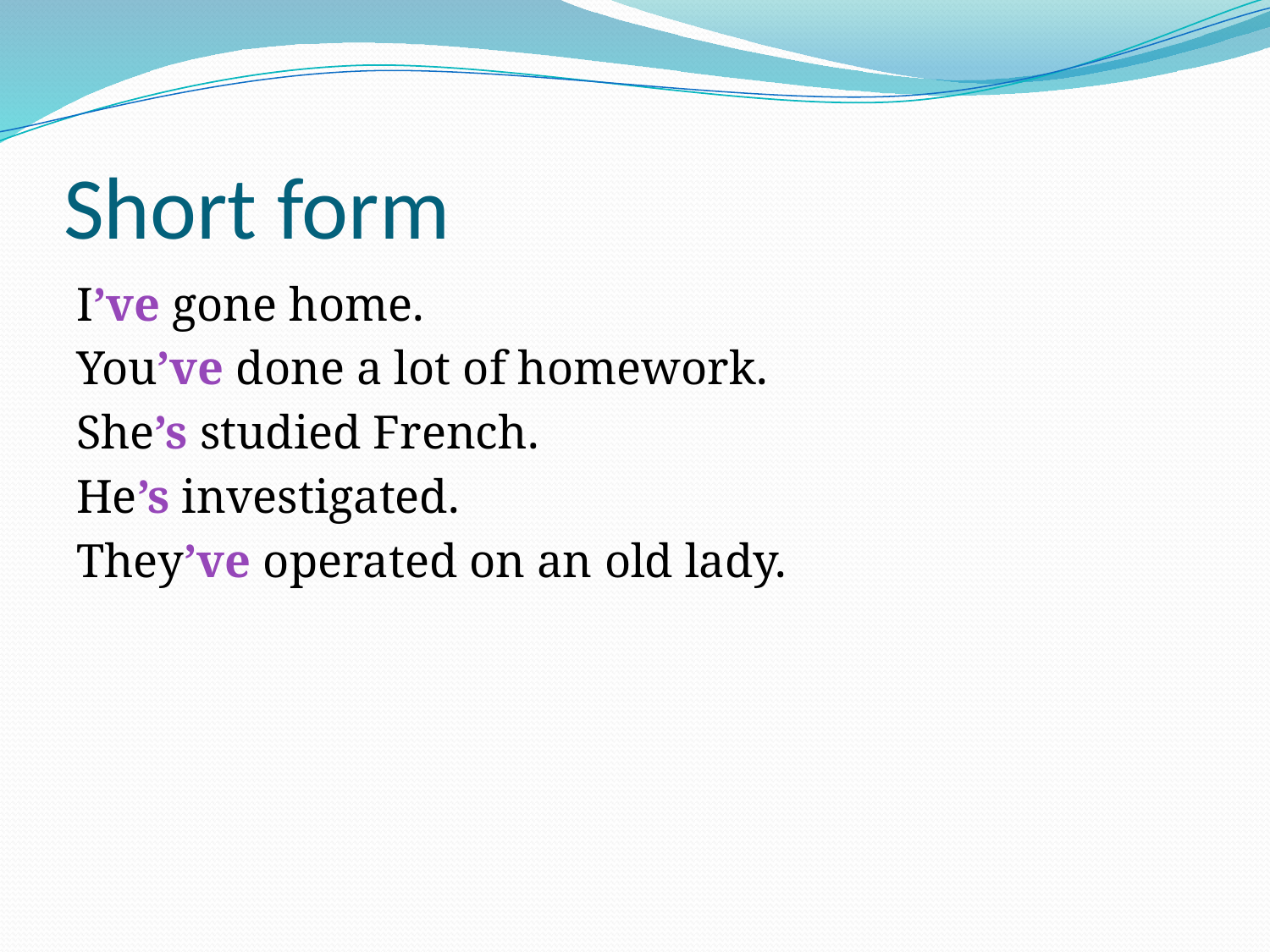

# Short form
I’ve gone home.
You’ve done a lot of homework.
She’s studied French.
He’s investigated.
They’ve operated on an old lady.